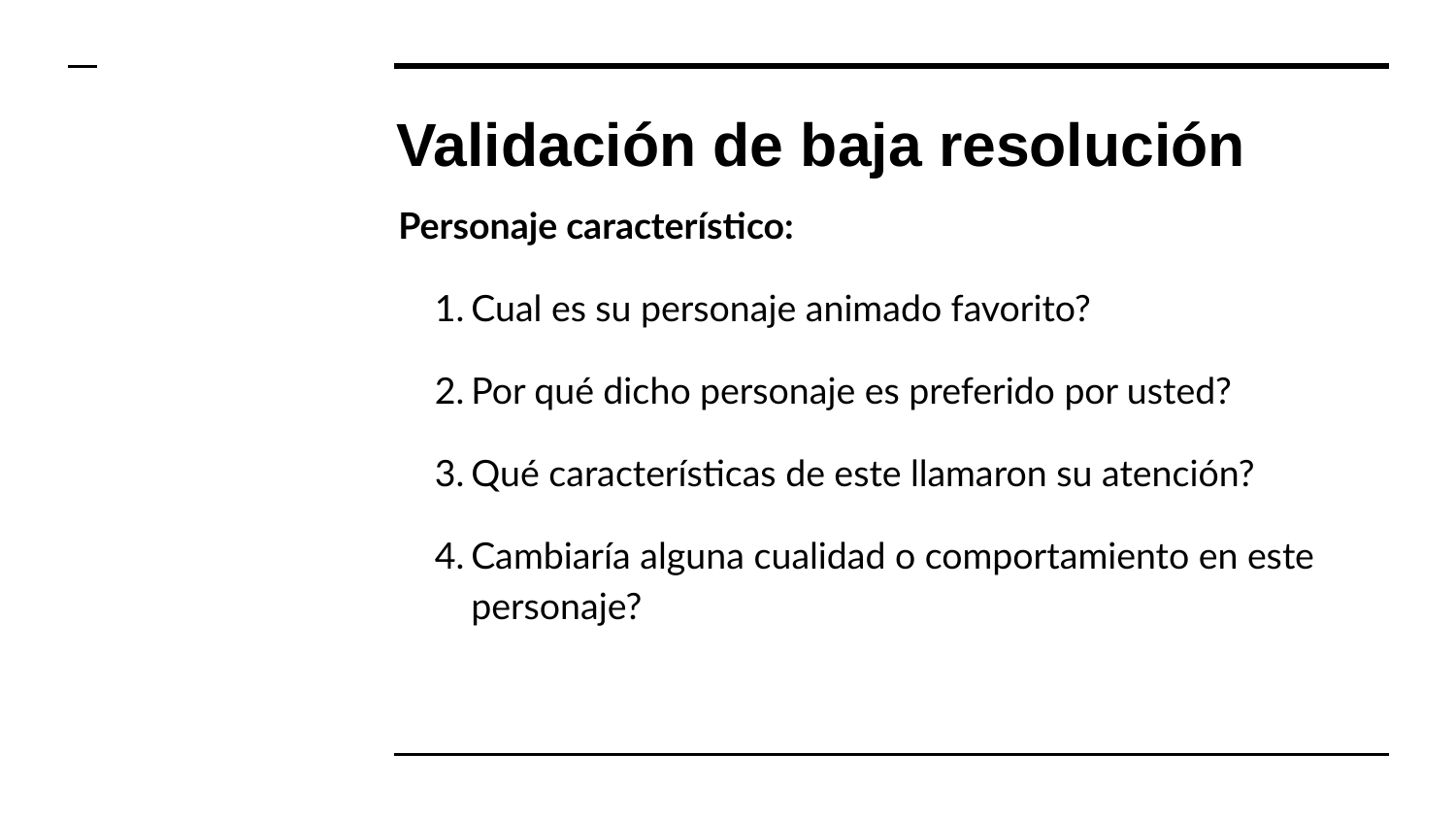

# Validación de baja resolución
Personaje característico:
Cual es su personaje animado favorito?
Por qué dicho personaje es preferido por usted?
Qué características de este llamaron su atención?
Cambiaría alguna cualidad o comportamiento en este personaje?